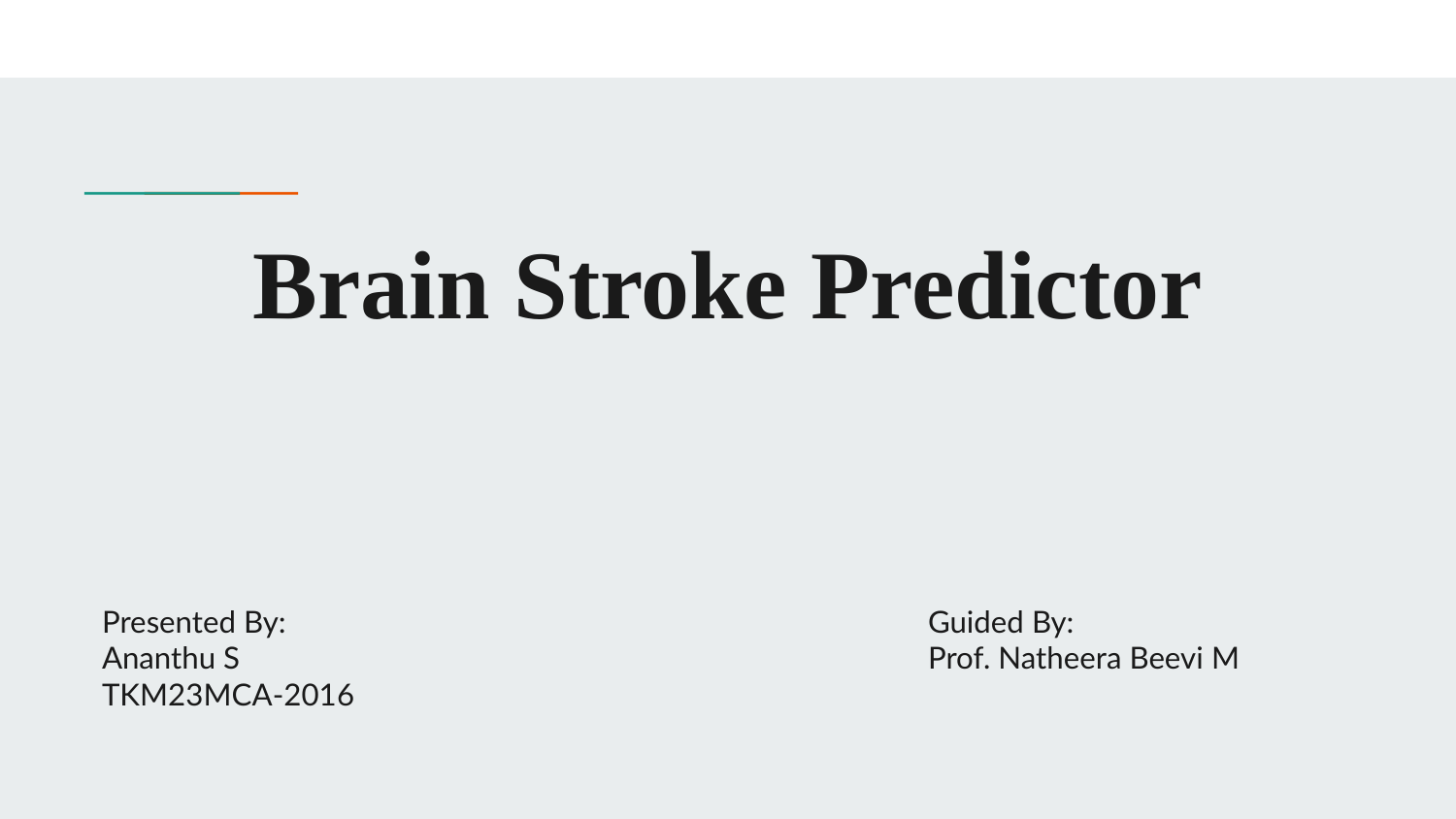

# Brain Stroke Predictor
Presented By:
Ananthu S
TKM23MCA-2016

Guided By:
Prof. Natheera Beevi M